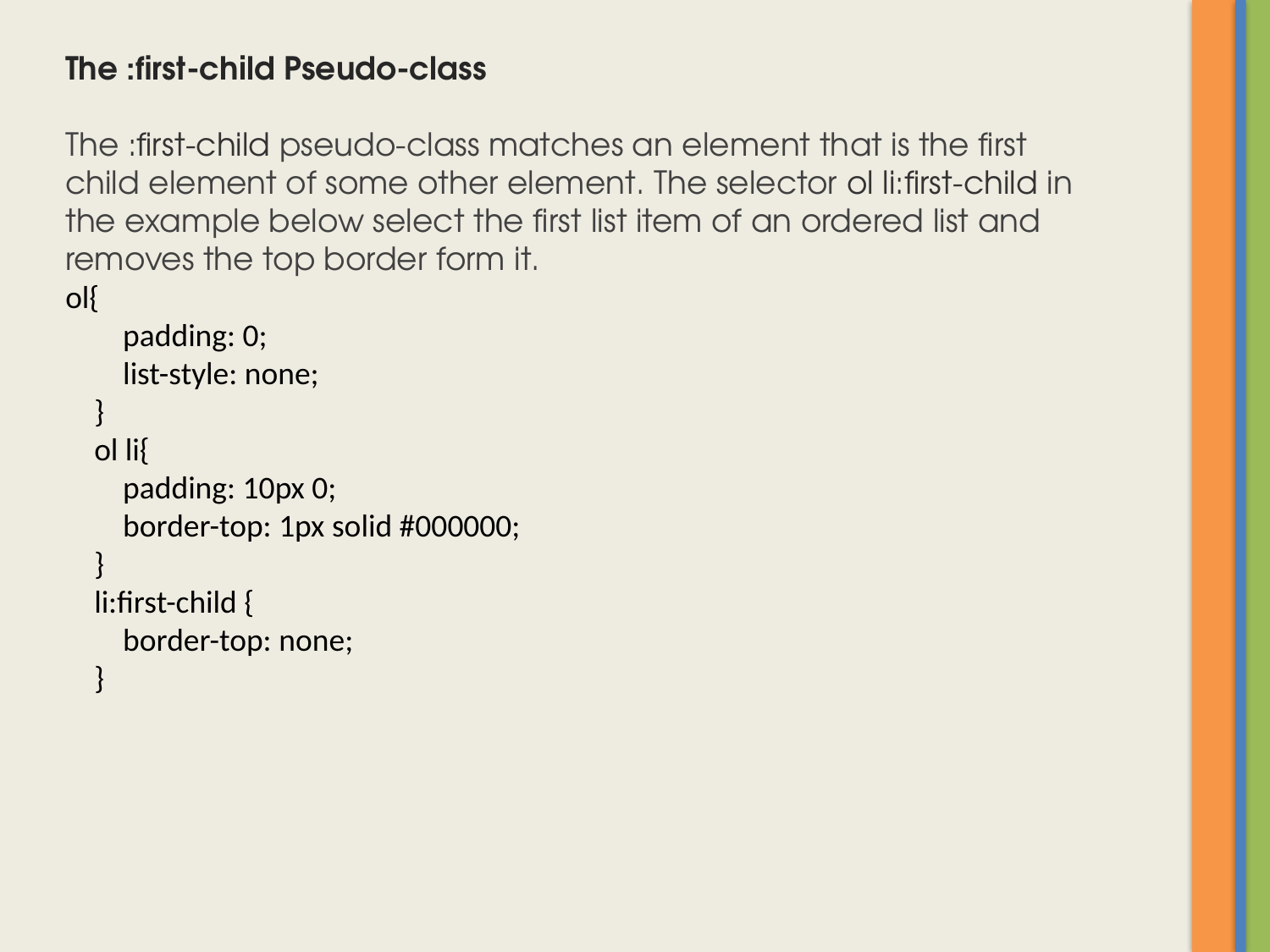

The :first-child Pseudo-class

The :first-child pseudo-class matches an element that is the first child element of some other element. The selector ol li:first-child in the example below select the first list item of an ordered list and removes the top border form it.
ol{
        padding: 0;
        list-style: none;
    }
    ol li{
        padding: 10px 0;
        border-top: 1px solid #000000;
    }
    li:first-child {
        border-top: none;
    }